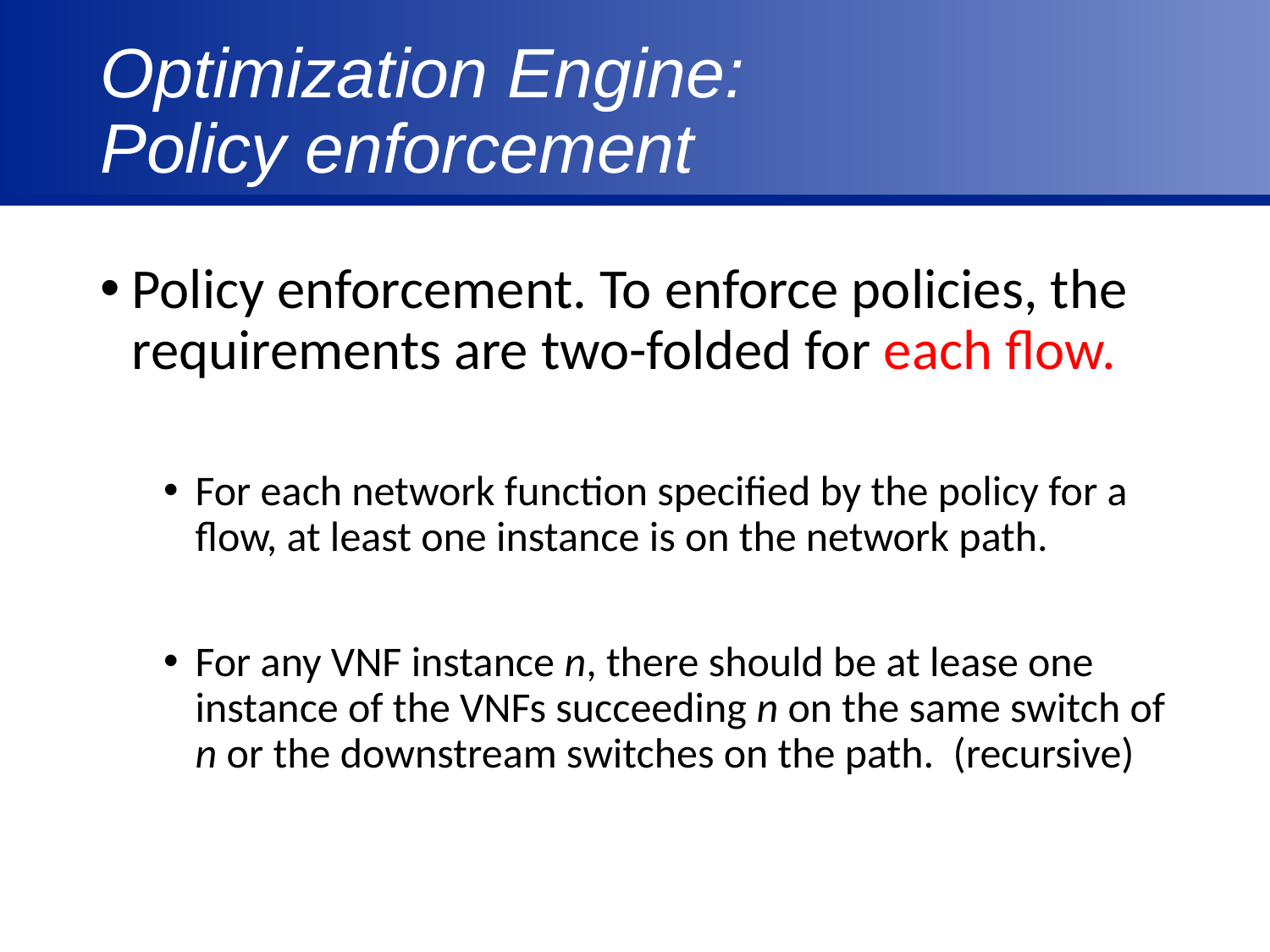

# Optimization Engine: Policy enforcement
Policy enforcement. To enforce policies, the requirements are two-folded for each flow.

For each network function specified by the policy for a flow, at least one instance is on the network path.

For any VNF instance n, there should be at lease one instance of the VNFs succeeding n on the same switch of n or the downstream switches on the path.  (recursive)